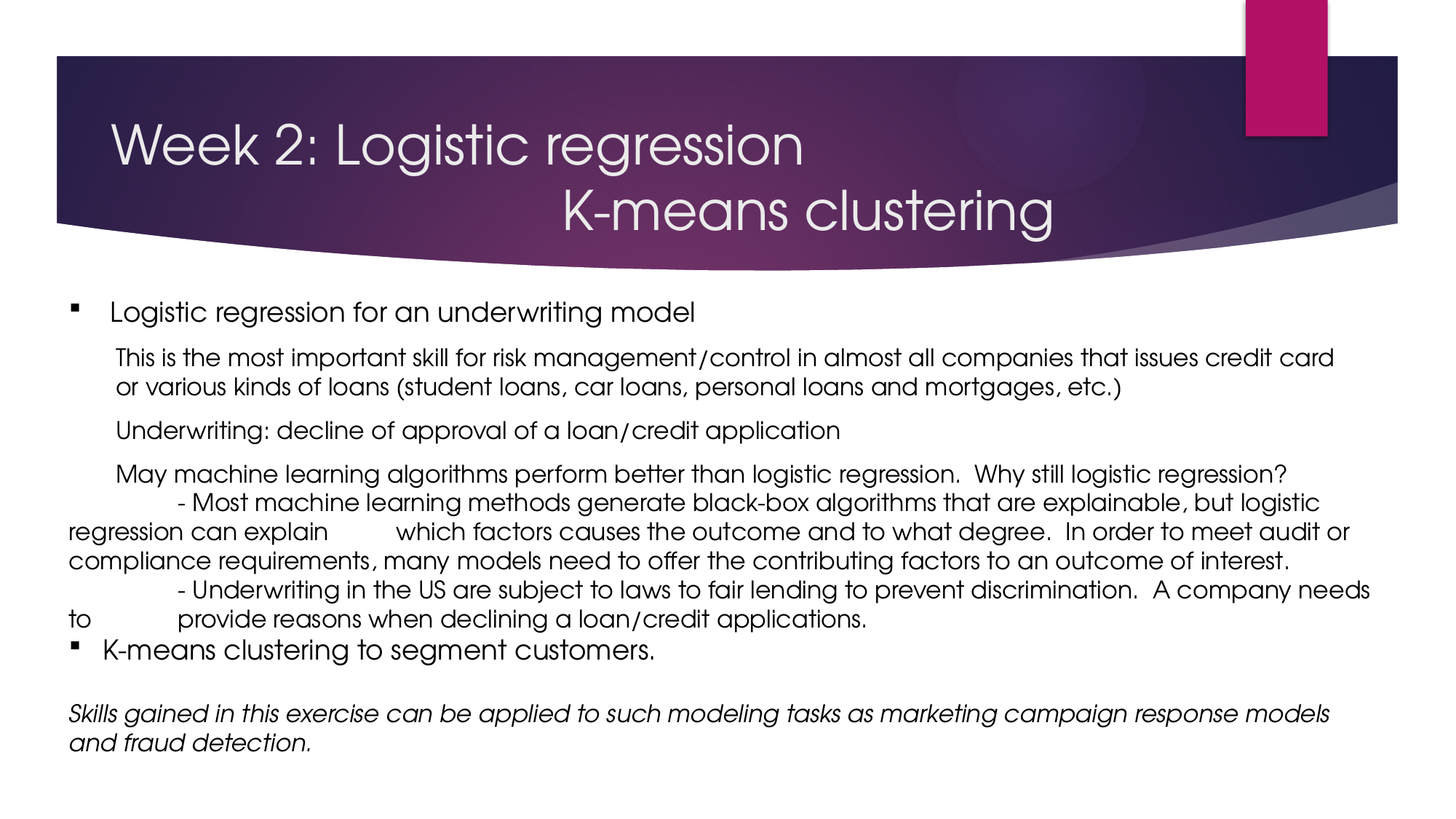

# Week 2: Logistic regression K-means clustering

 Logistic regression for an underwriting model

       This is the most important skill for risk management/control in almost all companies that issues credit card
       or various kinds of loans (student loans, car loans, personal loans and mortgages, etc.)

       Underwriting: decline of approval of a loan/credit application

       May machine learning algorithms perform better than logistic regression.  Why still logistic regression?
	- Most machine learning methods generate black-box algorithms that are explainable, but logistic 	regression can explain 	which factors causes the outcome and to what degree.  In order to meet audit or 	compliance requirements, many models need to offer the contributing factors to an outcome of interest.
	- Underwriting in the US are subject to laws to fair lending to prevent discrimination.  A company needs to 	provide reasons when declining a loan/credit applications.
K-means clustering to segment customers.

Skills gained in this exercise can be applied to such modeling tasks as marketing campaign response models and fraud detection.